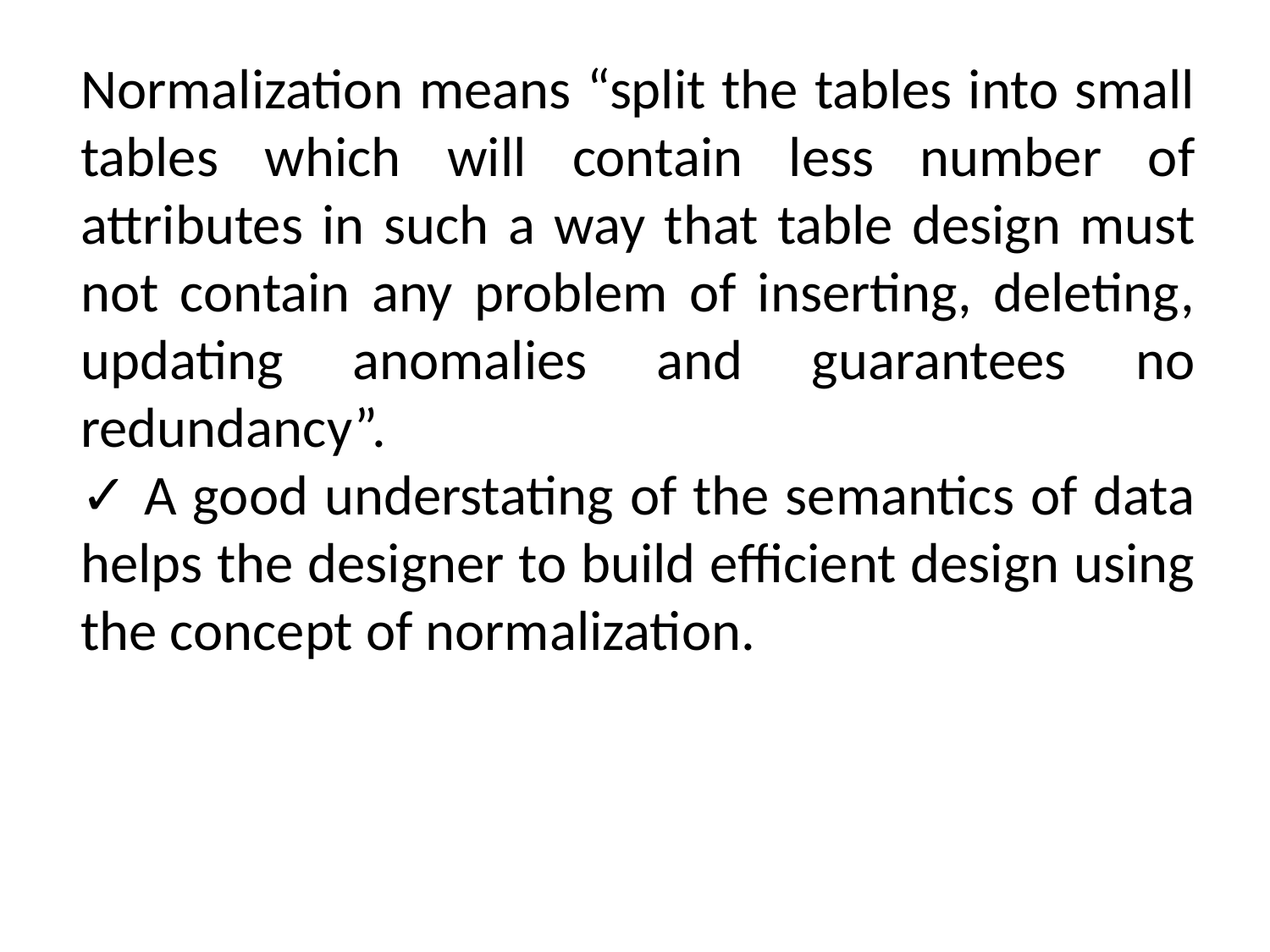

Normalization means “split the tables into small tables which will contain less number of attributes in such a way that table design must not contain any problem of inserting, deleting, updating anomalies and guarantees no redundancy”.
✓ A good understating of the semantics of data helps the designer to build efficient design using the concept of normalization.